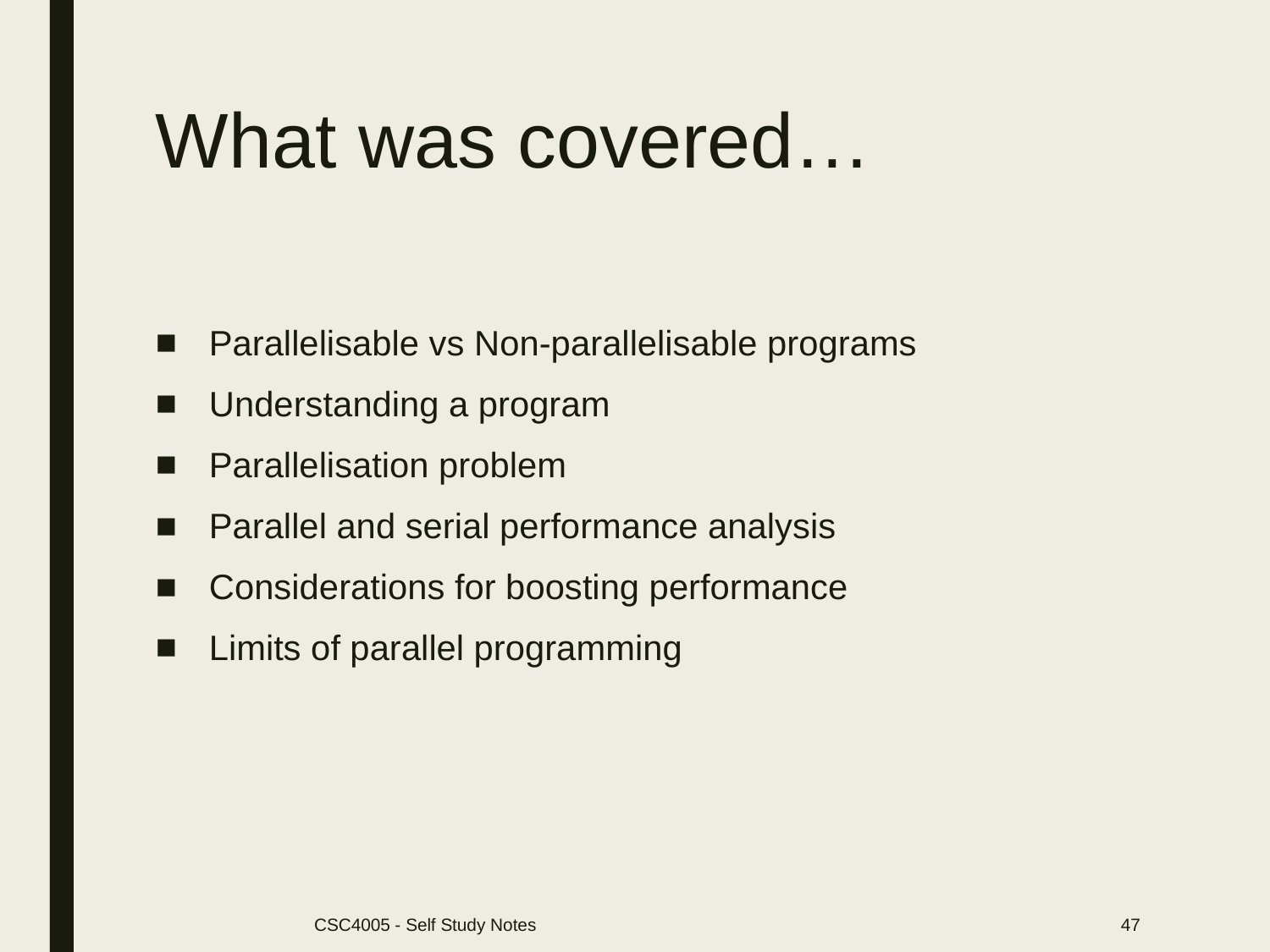

# What was covered…
Parallelisable vs Non-parallelisable programs
Understanding a program
Parallelisation problem
Parallel and serial performance analysis
Considerations for boosting performance
Limits of parallel programming

CSC4005 - Self Study Notes
47